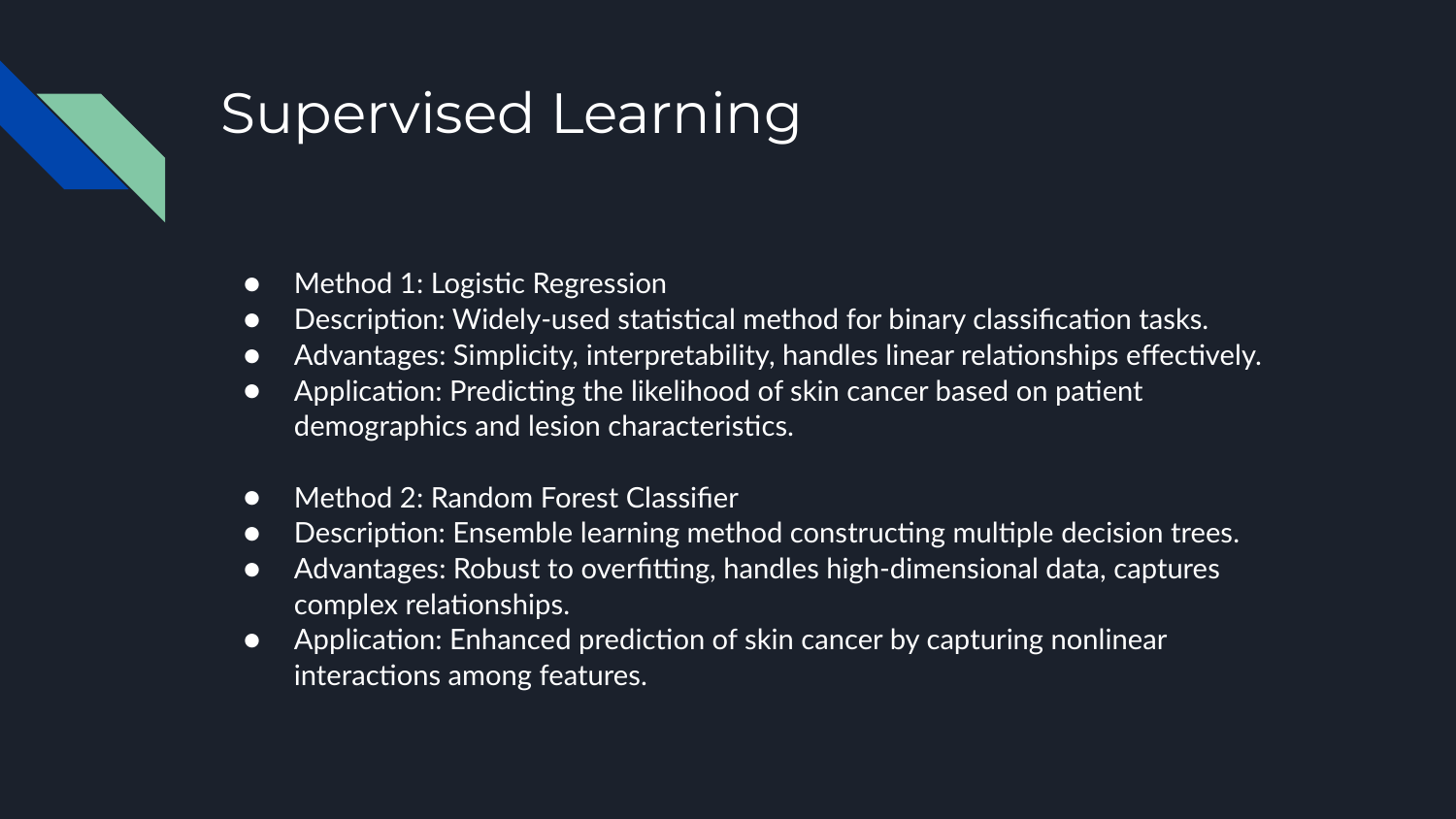

# Supervised Learning
Method 1: Logistic Regression
Description: Widely-used statistical method for binary classification tasks.
Advantages: Simplicity, interpretability, handles linear relationships effectively.
Application: Predicting the likelihood of skin cancer based on patient demographics and lesion characteristics.

Method 2: Random Forest Classifier
Description: Ensemble learning method constructing multiple decision trees.
Advantages: Robust to overfitting, handles high-dimensional data, captures complex relationships.
Application: Enhanced prediction of skin cancer by capturing nonlinear interactions among features.